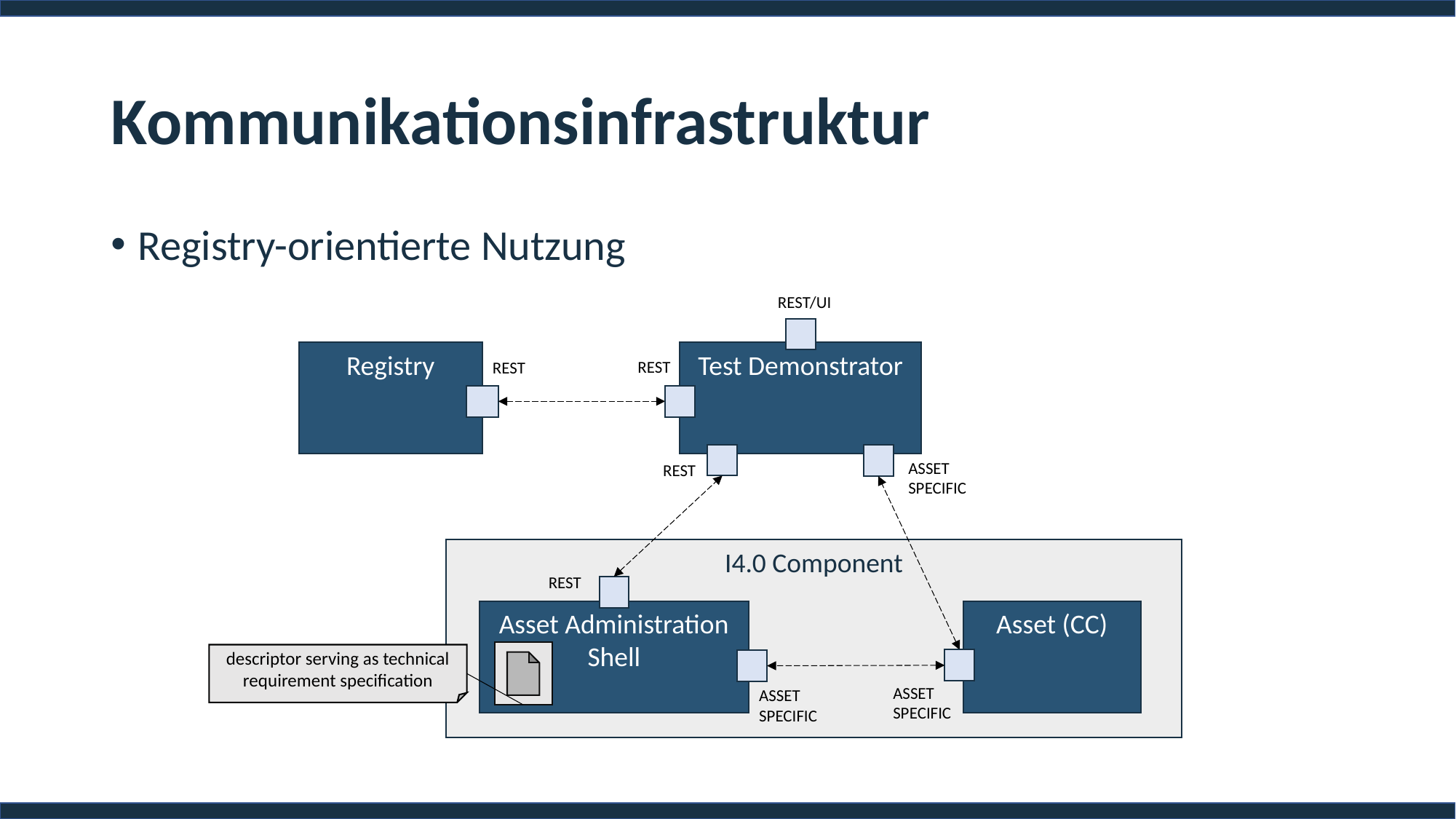

# Kommunikationsinfrastruktur
Registry-orientierte Nutzung

REST/UI

Test Demonstrator

Registry

ASSET SPECIFIC
REST
REST
REST
I4.0 Component
REST

Asset Administration Shell
Asset (CC)

descriptor serving as technical requirement specification

ASSET SPECIFIC
ASSET SPECIFIC